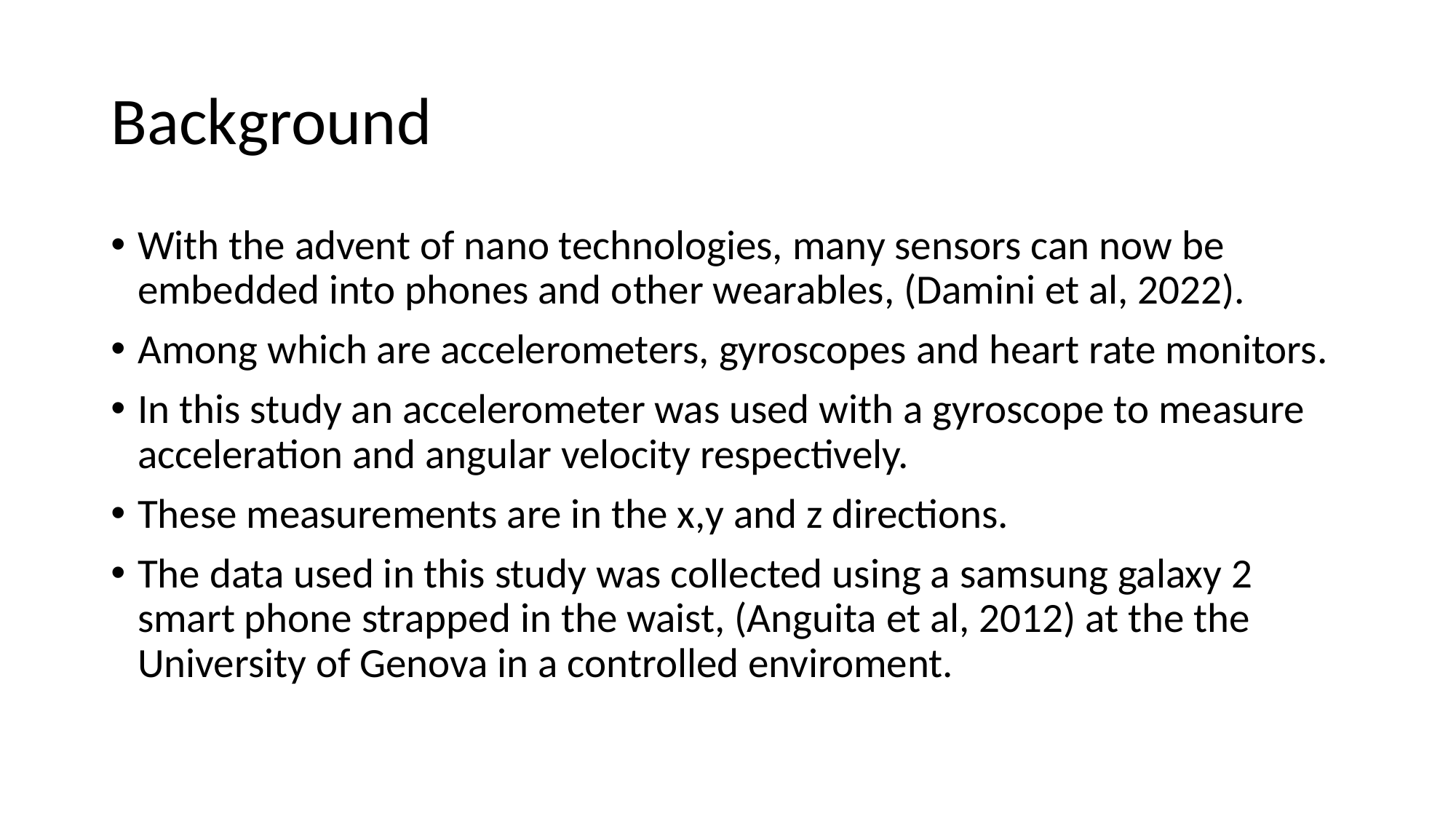

# Background
With the advent of nano technologies, many sensors can now be embedded into phones and other wearables, (Damini et al, 2022).
Among which are accelerometers, gyroscopes and heart rate monitors.
In this study an accelerometer was used with a gyroscope to measure acceleration and angular velocity respectively.
These measurements are in the x,y and z directions.
The data used in this study was collected using a samsung galaxy 2 smart phone strapped in the waist, (Anguita et al, 2012) at the the University of Genova in a controlled enviroment.